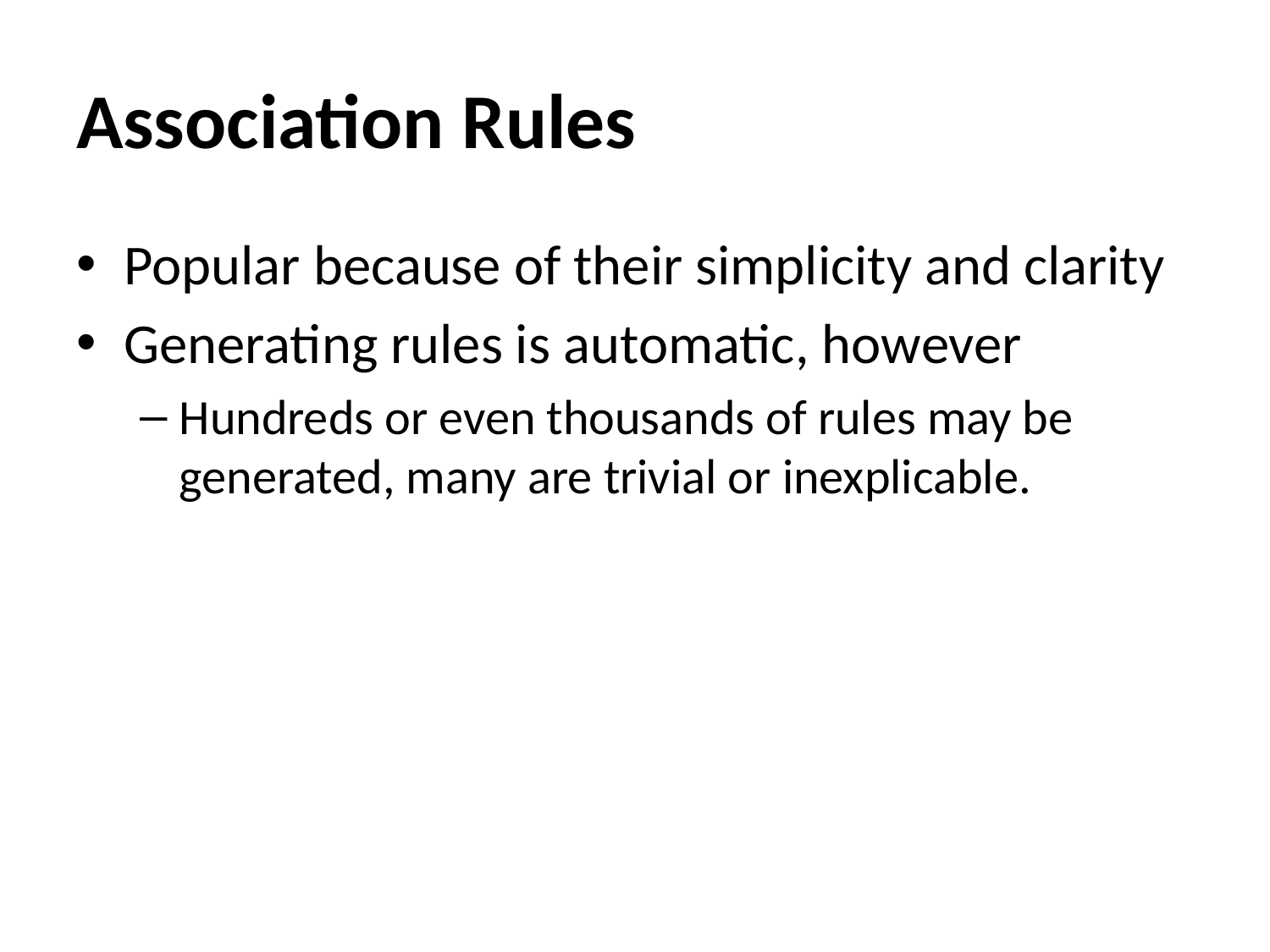

# Association Rules
Popular because of their simplicity and clarity
Generating rules is automatic, however
Hundreds or even thousands of rules may be generated, many are trivial or inexplicable.